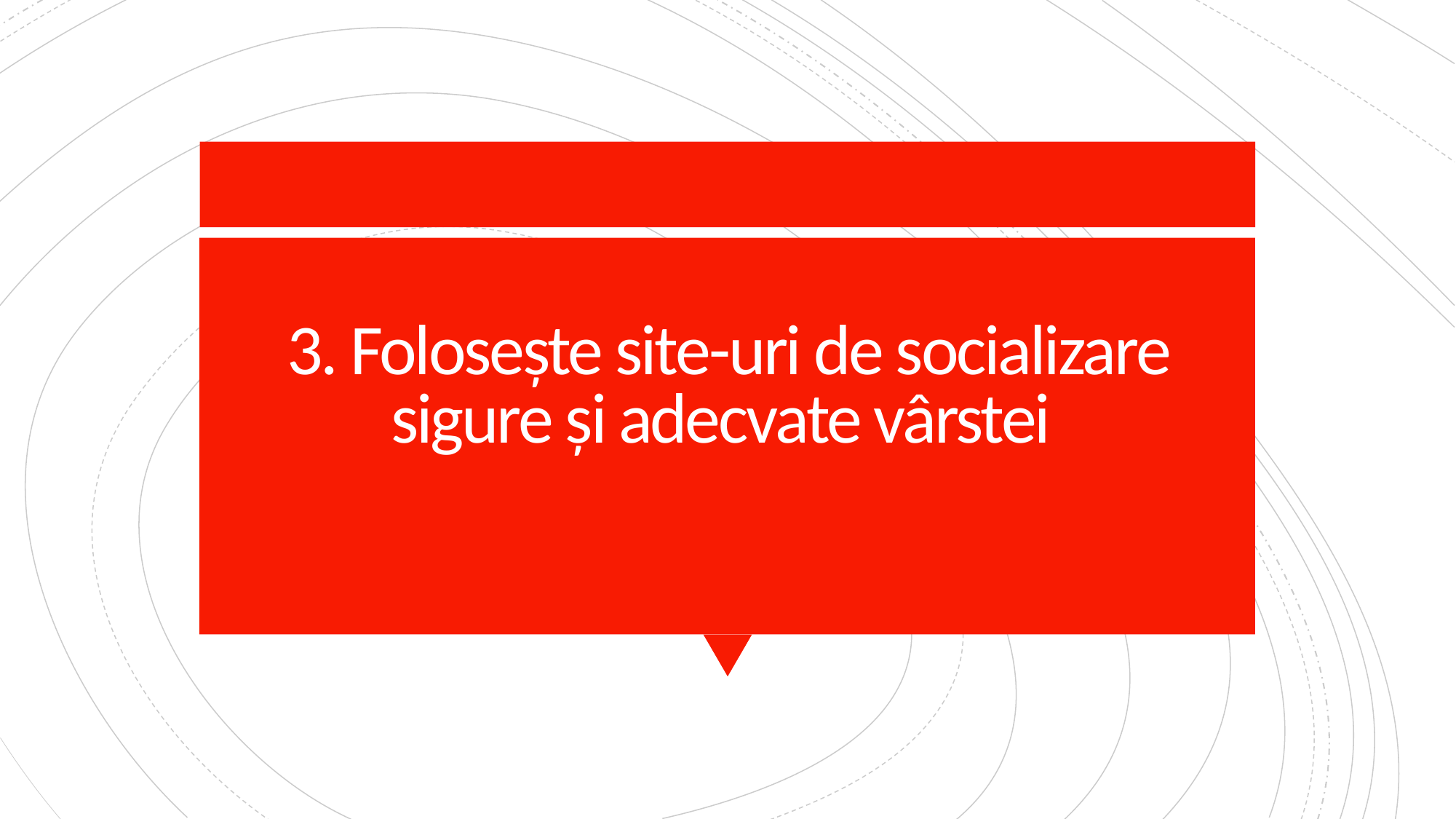

# 3. Folosește site-uri de socializare sigure și adecvate vârstei